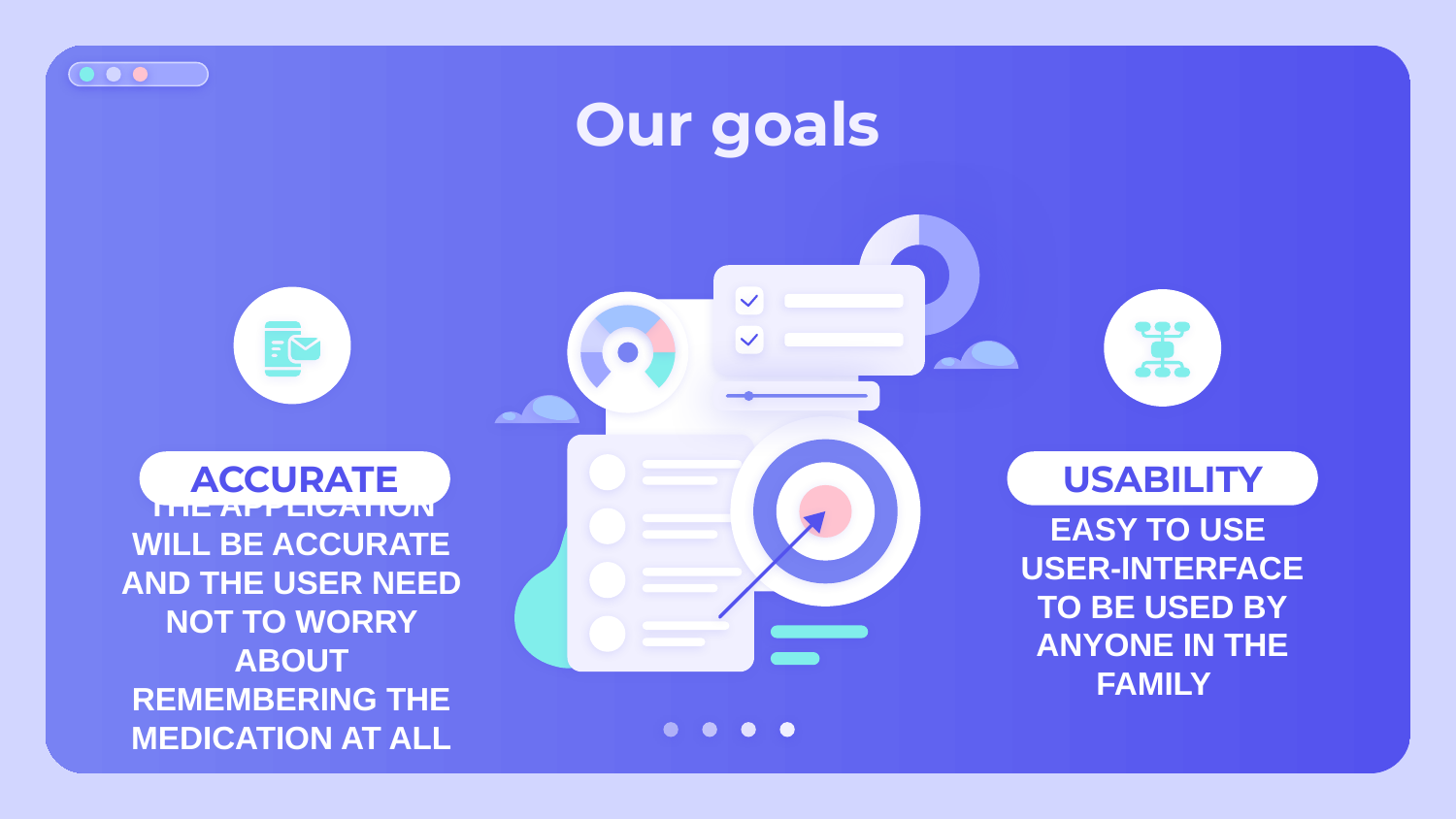

# Our goals

ACCURATE
USABILITY
THE APPLICATION WILL BE ACCURATE AND THE USER NEED NOT TO WORRY ABOUT REMEMBERING THE MEDICATION AT ALL
EASY TO USE
USER-INTERFACE TO BE USED BY ANYONE IN THE FAMILY